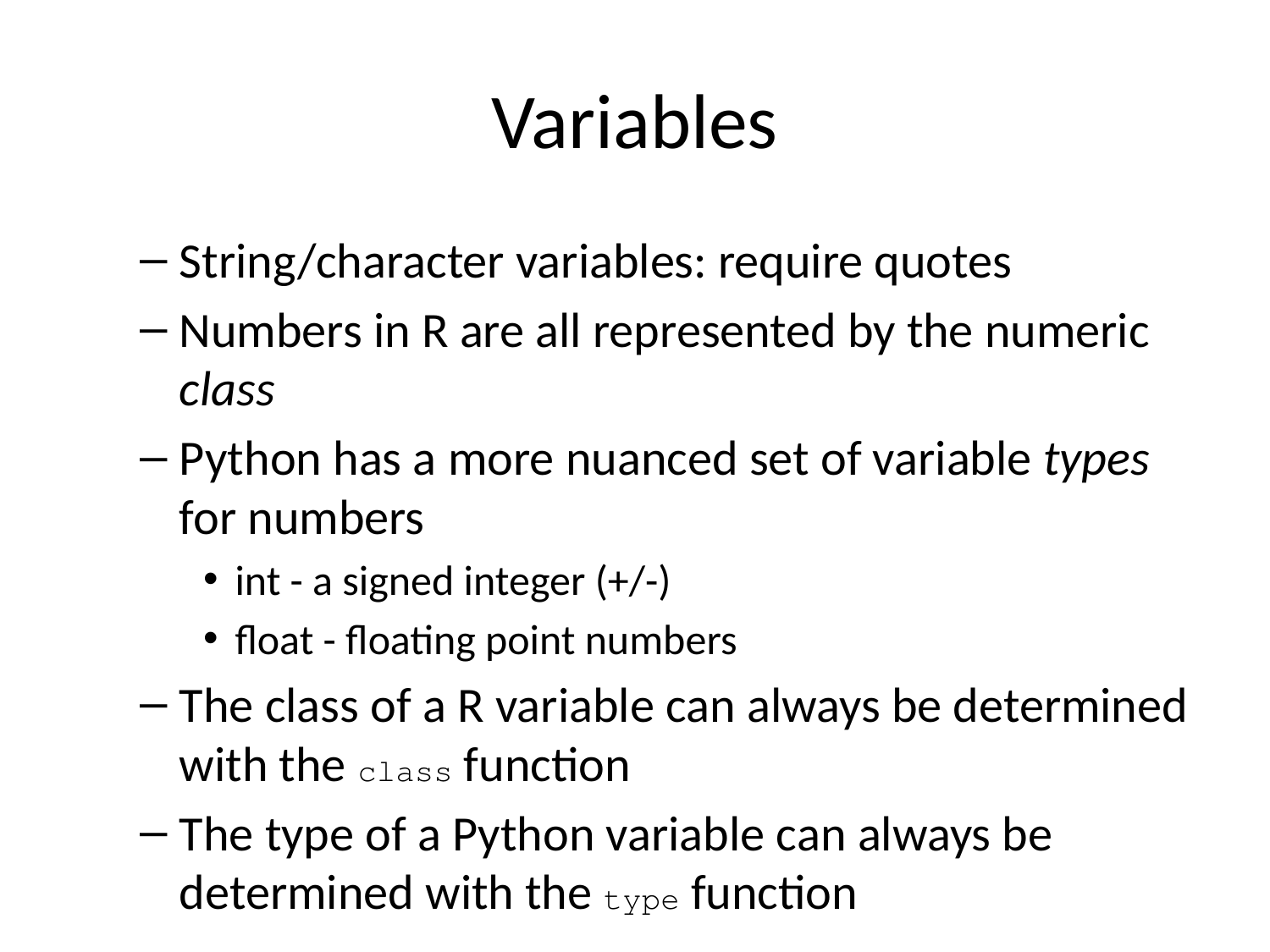

# Variables
String/character variables: require quotes
Numbers in R are all represented by the numeric class
Python has a more nuanced set of variable types for numbers
int - a signed integer (+/-)
float - floating point numbers
The class of a R variable can always be determined with the class function
The type of a Python variable can always be determined with the type function